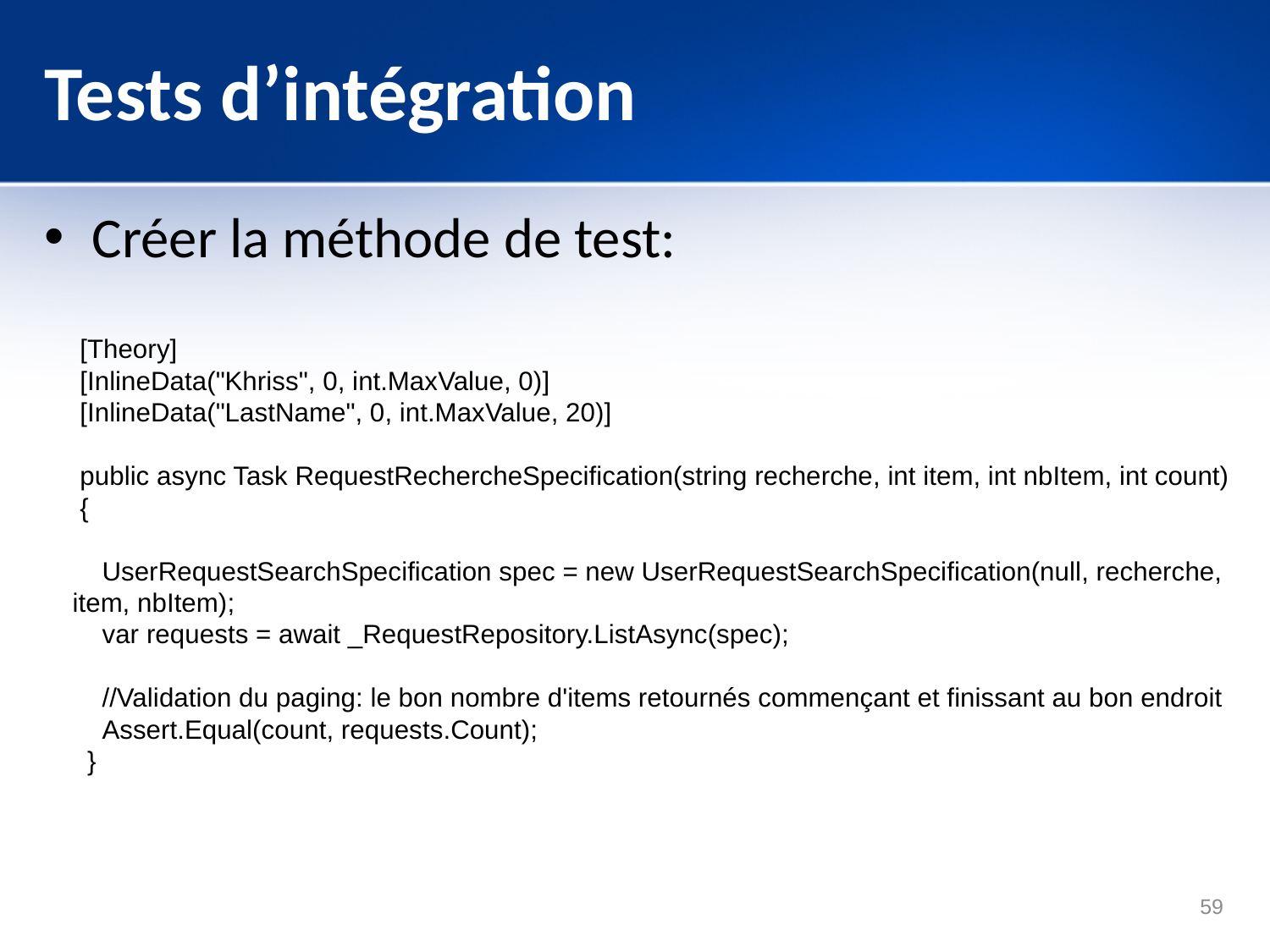

# Tests d’intégration
Créer la méthode de test:
 [Theory]
 [InlineData("Khriss", 0, int.MaxValue, 0)]
 [InlineData("LastName", 0, int.MaxValue, 20)]

 public async Task RequestRechercheSpecification(string recherche, int item, int nbItem, int count)
 {

    UserRequestSearchSpecification spec = new UserRequestSearchSpecification(null, recherche, item, nbItem);
    var requests = await _RequestRepository.ListAsync(spec);

    //Validation du paging: le bon nombre d'items retournés commençant et finissant au bon endroit
    Assert.Equal(count, requests.Count);
  }
59